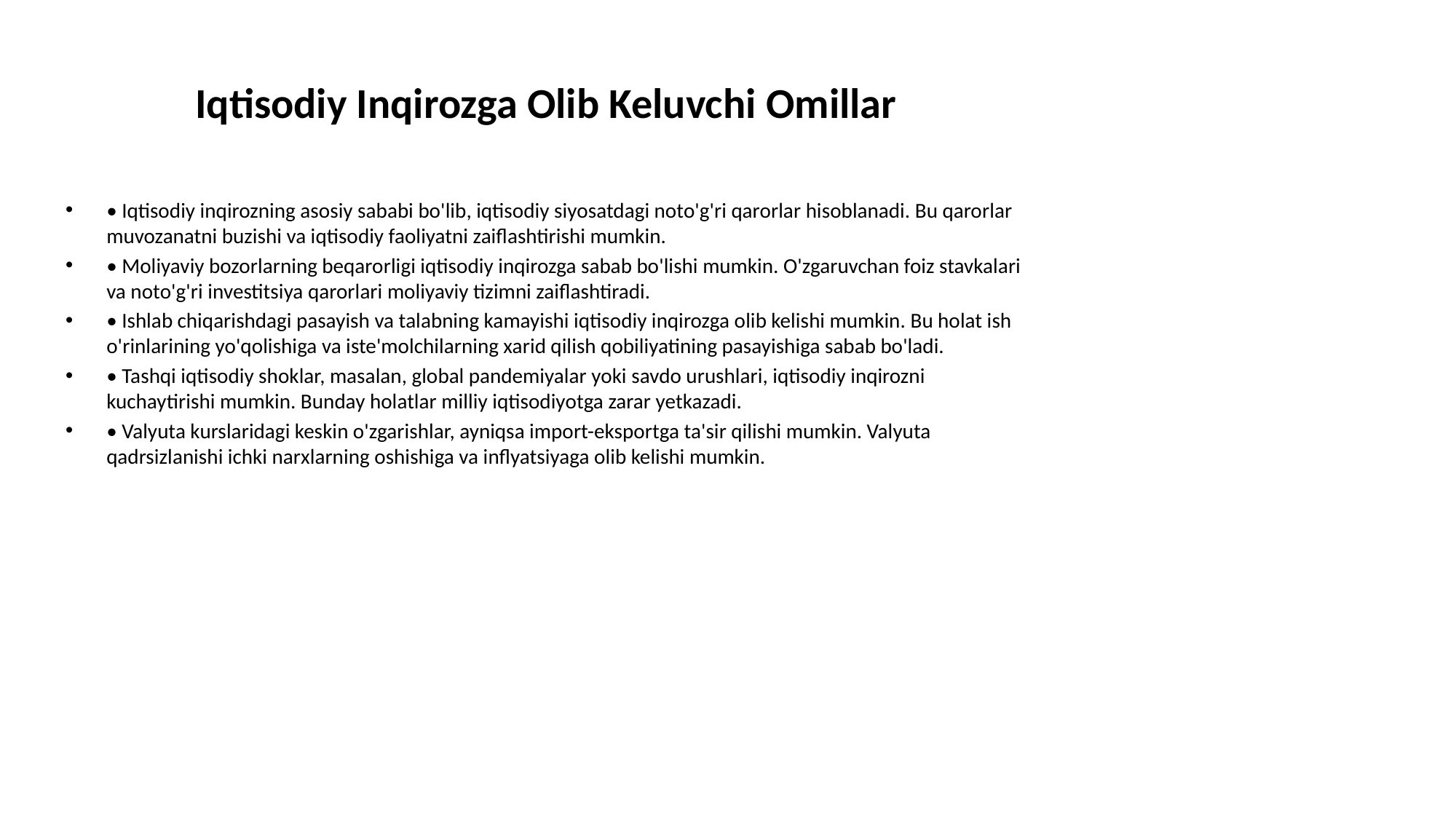

# Iqtisodiy Inqirozga Olib Keluvchi Omillar
• Iqtisodiy inqirozning asosiy sababi bo'lib, iqtisodiy siyosatdagi noto'g'ri qarorlar hisoblanadi. Bu qarorlar muvozanatni buzishi va iqtisodiy faoliyatni zaiflashtirishi mumkin.
• Moliyaviy bozorlarning beqarorligi iqtisodiy inqirozga sabab bo'lishi mumkin. O'zgaruvchan foiz stavkalari va noto'g'ri investitsiya qarorlari moliyaviy tizimni zaiflashtiradi.
• Ishlab chiqarishdagi pasayish va talabning kamayishi iqtisodiy inqirozga olib kelishi mumkin. Bu holat ish o'rinlarining yo'qolishiga va iste'molchilarning xarid qilish qobiliyatining pasayishiga sabab bo'ladi.
• Tashqi iqtisodiy shoklar, masalan, global pandemiyalar yoki savdo urushlari, iqtisodiy inqirozni kuchaytirishi mumkin. Bunday holatlar milliy iqtisodiyotga zarar yetkazadi.
• Valyuta kurslaridagi keskin o'zgarishlar, ayniqsa import-eksportga ta'sir qilishi mumkin. Valyuta qadrsizlanishi ichki narxlarning oshishiga va inflyatsiyaga olib kelishi mumkin.